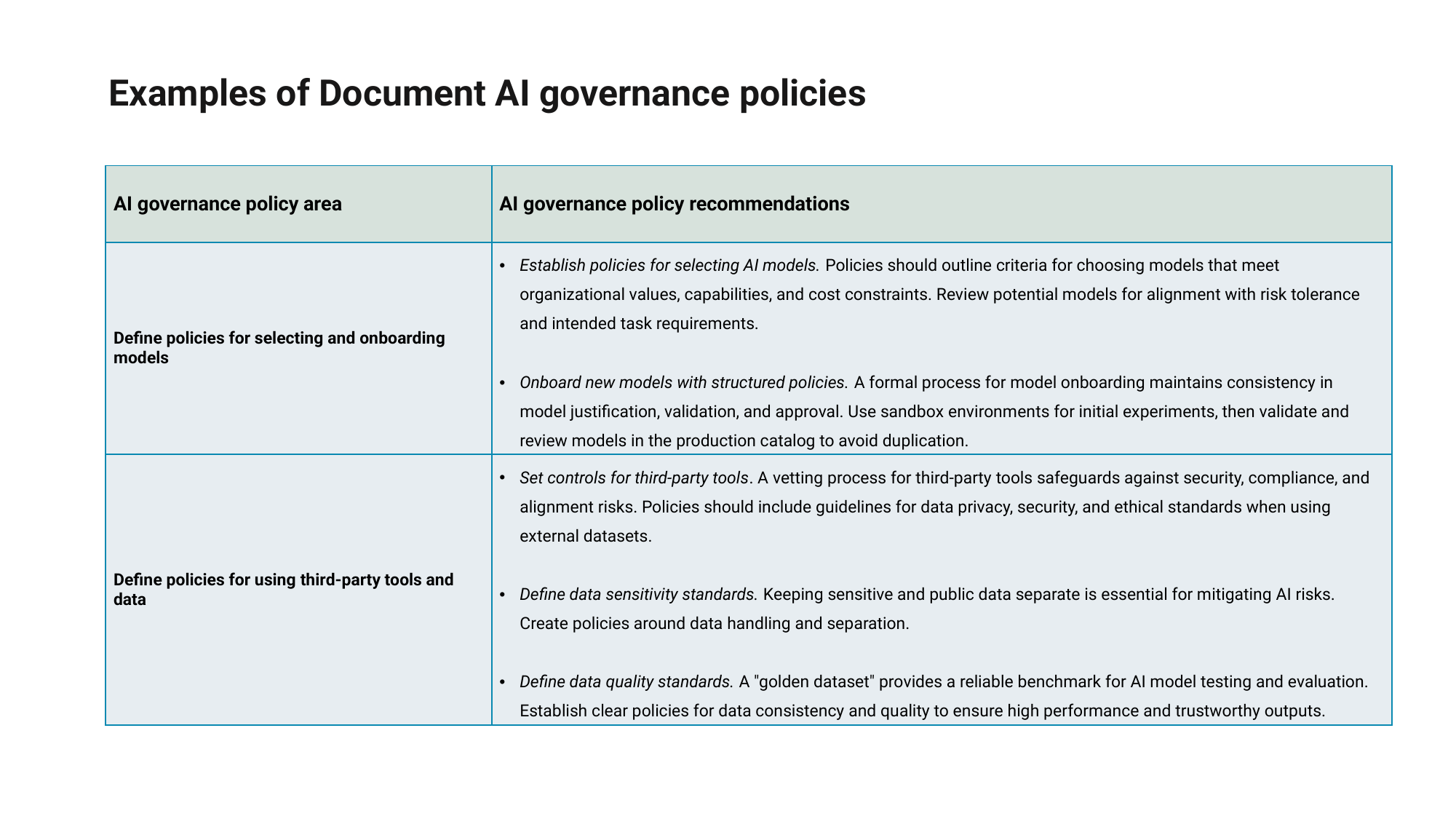

Examples of Document AI governance policies
| AI governance policy area | AI governance policy recommendations |
| --- | --- |
| Define policies for selecting and onboarding models | Establish policies for selecting AI models. Policies should outline criteria for choosing models that meet organizational values, capabilities, and cost constraints. Review potential models for alignment with risk tolerance and intended task requirements. Onboard new models with structured policies. A formal process for model onboarding maintains consistency in model justification, validation, and approval. Use sandbox environments for initial experiments, then validate and review models in the production catalog to avoid duplication. |
| Define policies for using third-party tools and data | Set controls for third-party tools. A vetting process for third-party tools safeguards against security, compliance, and alignment risks. Policies should include guidelines for data privacy, security, and ethical standards when using external datasets. Define data sensitivity standards. Keeping sensitive and public data separate is essential for mitigating AI risks. Create policies around data handling and separation. Define data quality standards. A "golden dataset" provides a reliable benchmark for AI model testing and evaluation. Establish clear policies for data consistency and quality to ensure high performance and trustworthy outputs. |